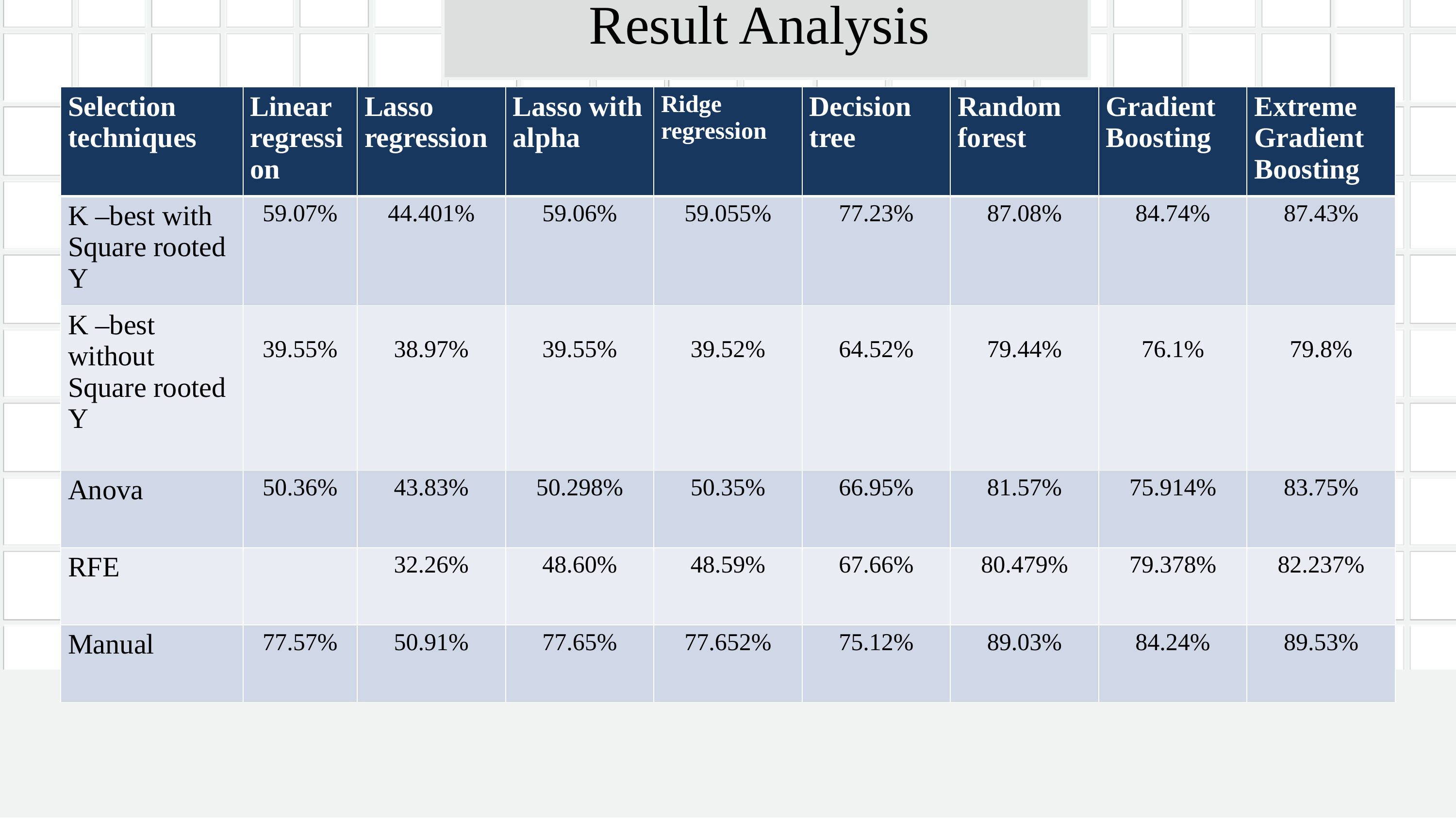

Result Analysis
| Selection techniques | Linear regression | Lasso regression | Lasso with alpha | Ridge regression | Decision tree | Random forest | Gradient Boosting | Extreme Gradient Boosting |
| --- | --- | --- | --- | --- | --- | --- | --- | --- |
| K –best with Square rooted Y | 59.07% | 44.401% | 59.06% | 59.055% | 77.23% | 87.08% | 84.74% | 87.43% |
| K –best without Square rooted Y | 39.55% | 38.97% | 39.55% | 39.52% | 64.52% | 79.44% | 76.1% | 79.8% |
| Anova | 50.36% | 43.83% | 50.298% | 50.35% | 66.95% | 81.57% | 75.914% | 83.75% |
| RFE |  | 32.26% | 48.60% | 48.59% | 67.66% | 80.479% | 79.378% | 82.237% |
| Manual | 77.57% | 50.91% | 77.65% | 77.652% | 75.12% | 89.03% | 84.24% | 89.53% |